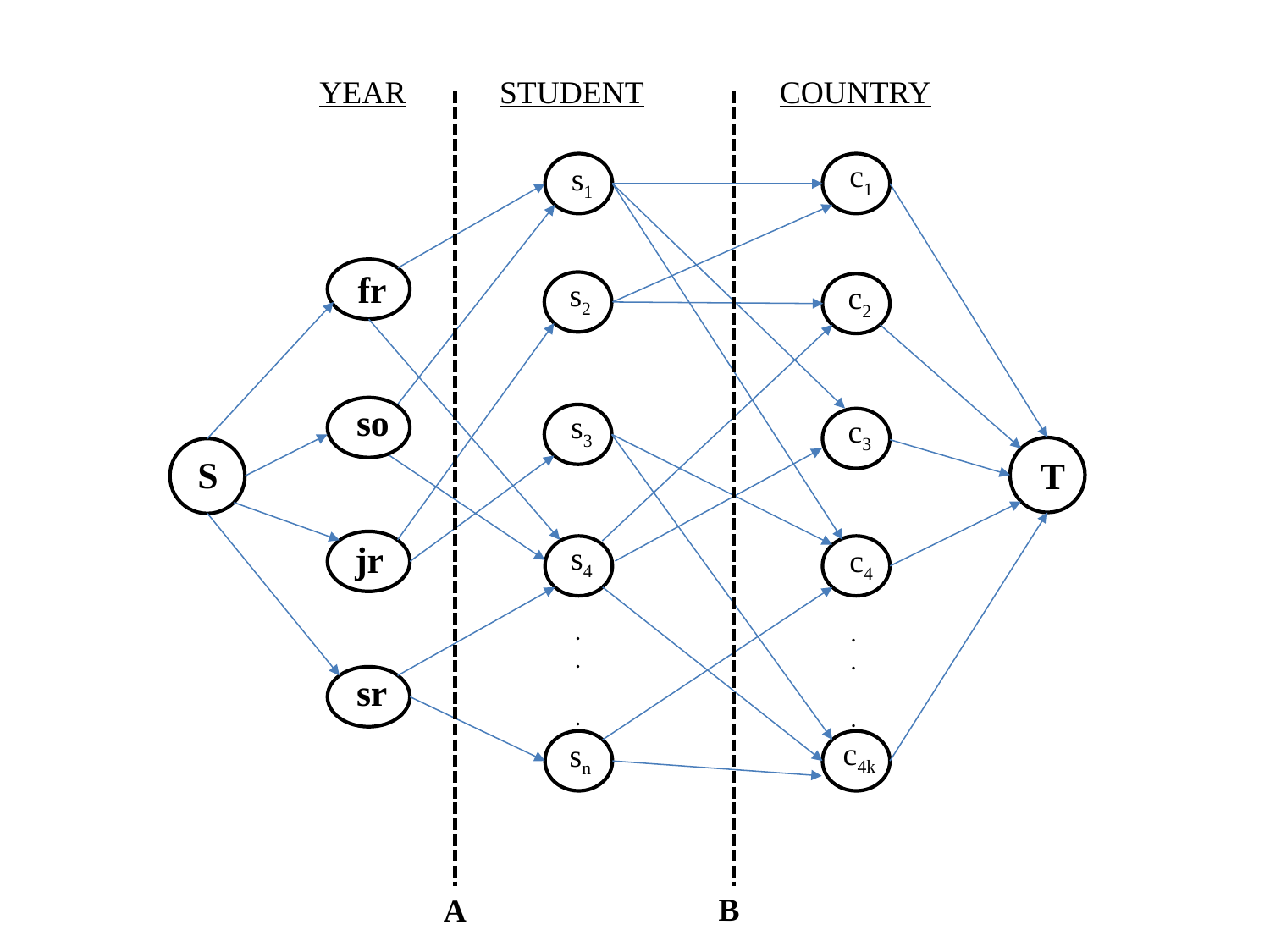

YEAR
    STUDENT
    COUNTRY
 c1
   s1

 fr
 s2
 c2

 so

 s3

 c3

 S
 T
 jr

 s4
 c4

  .
  .
  .
  .
  .
  .
 sr

 c4k
 sn

  B
  A